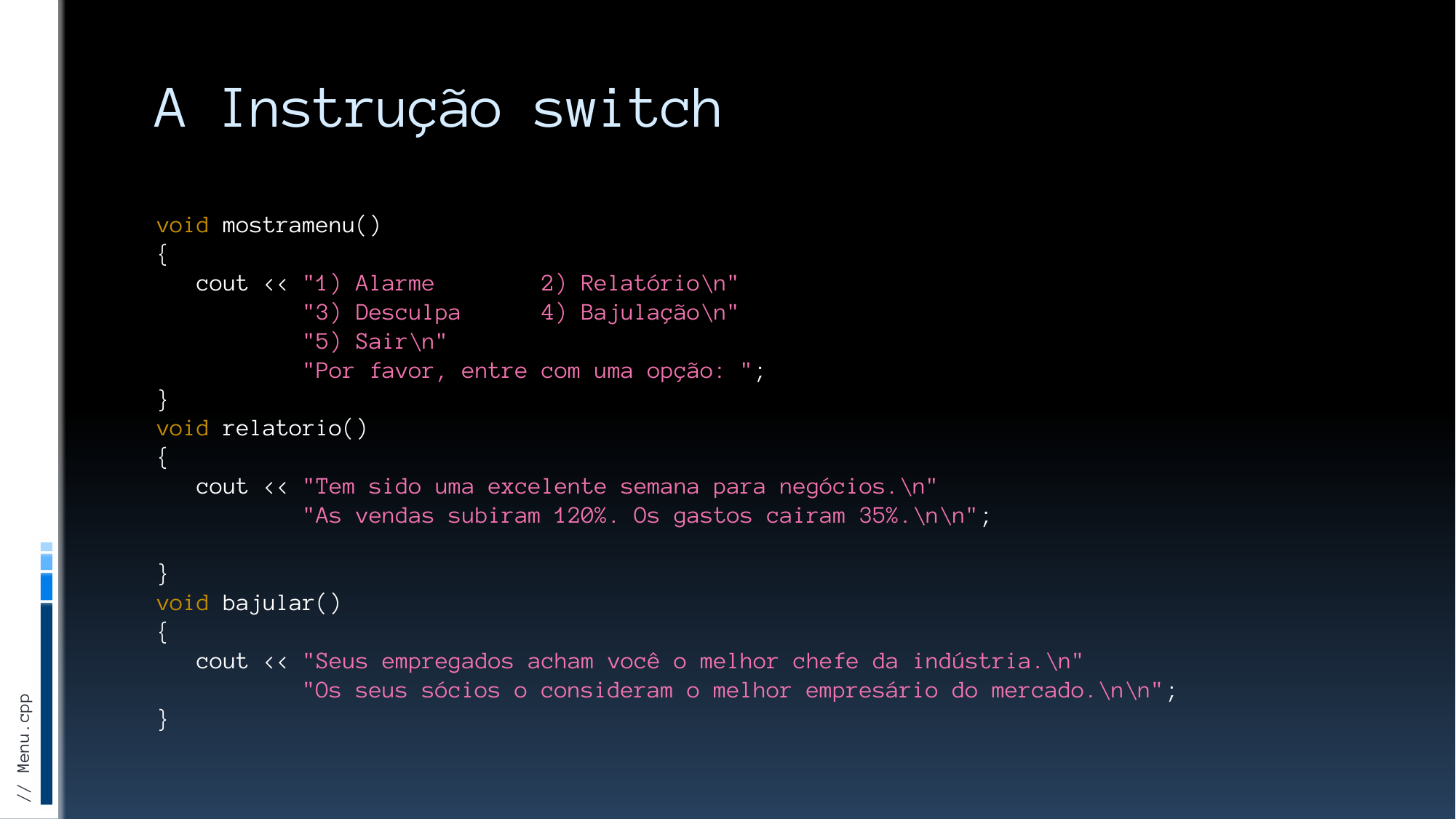

# A Instrução switch
void mostramenu()
{
   cout << "1) Alarme        2) Relatório\n"
           "3) Desculpa      4) Bajulação\n"
           "5) Sair\n"
           "Por favor, entre com uma opção: ";
}
void relatorio()
{
   cout << "Tem sido uma excelente semana para negócios.\n"
           "As vendas subiram 120%. Os gastos cairam 35%.\n\n";

}
void bajular()
{
   cout << "Seus empregados acham você o melhor chefe da indústria.\n"
           "Os seus sócios o consideram o melhor empresário do mercado.\n\n";
}
// Menu.cpp